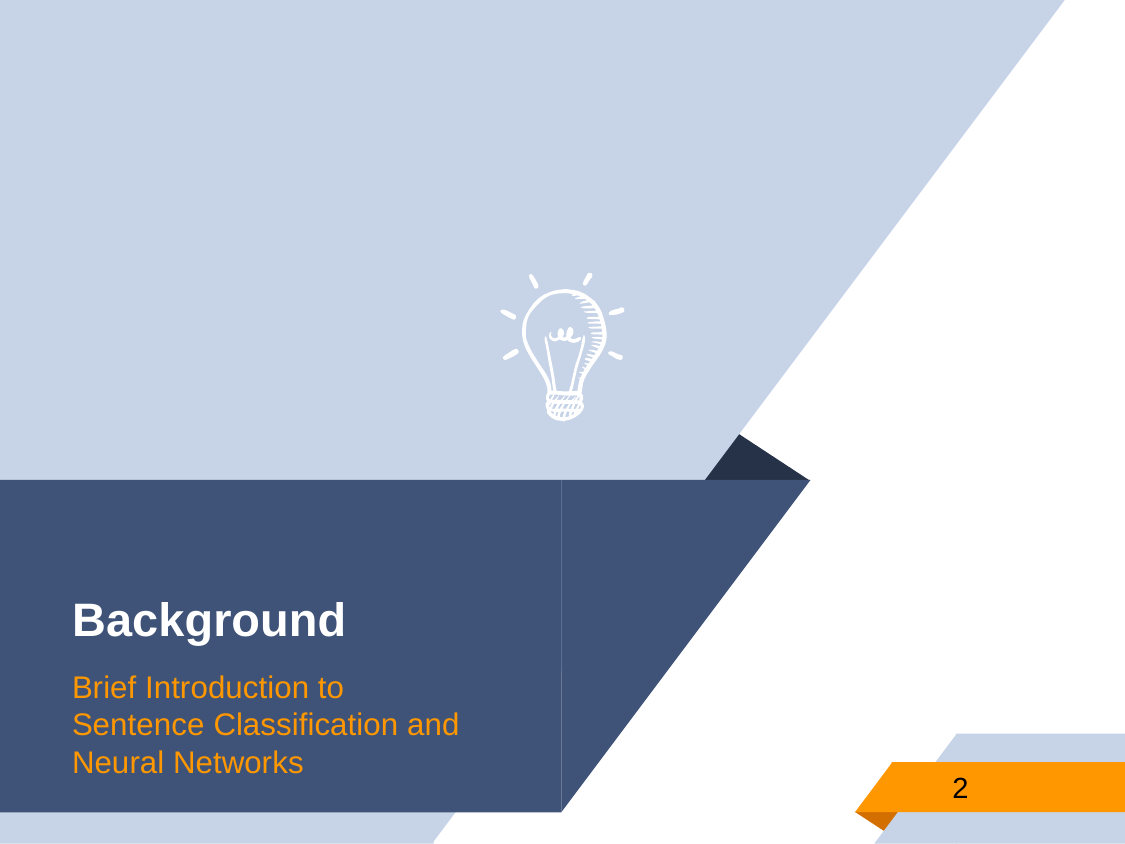

# Background
Brief Introduction to
Sentence Classification and
Neural Networks
2